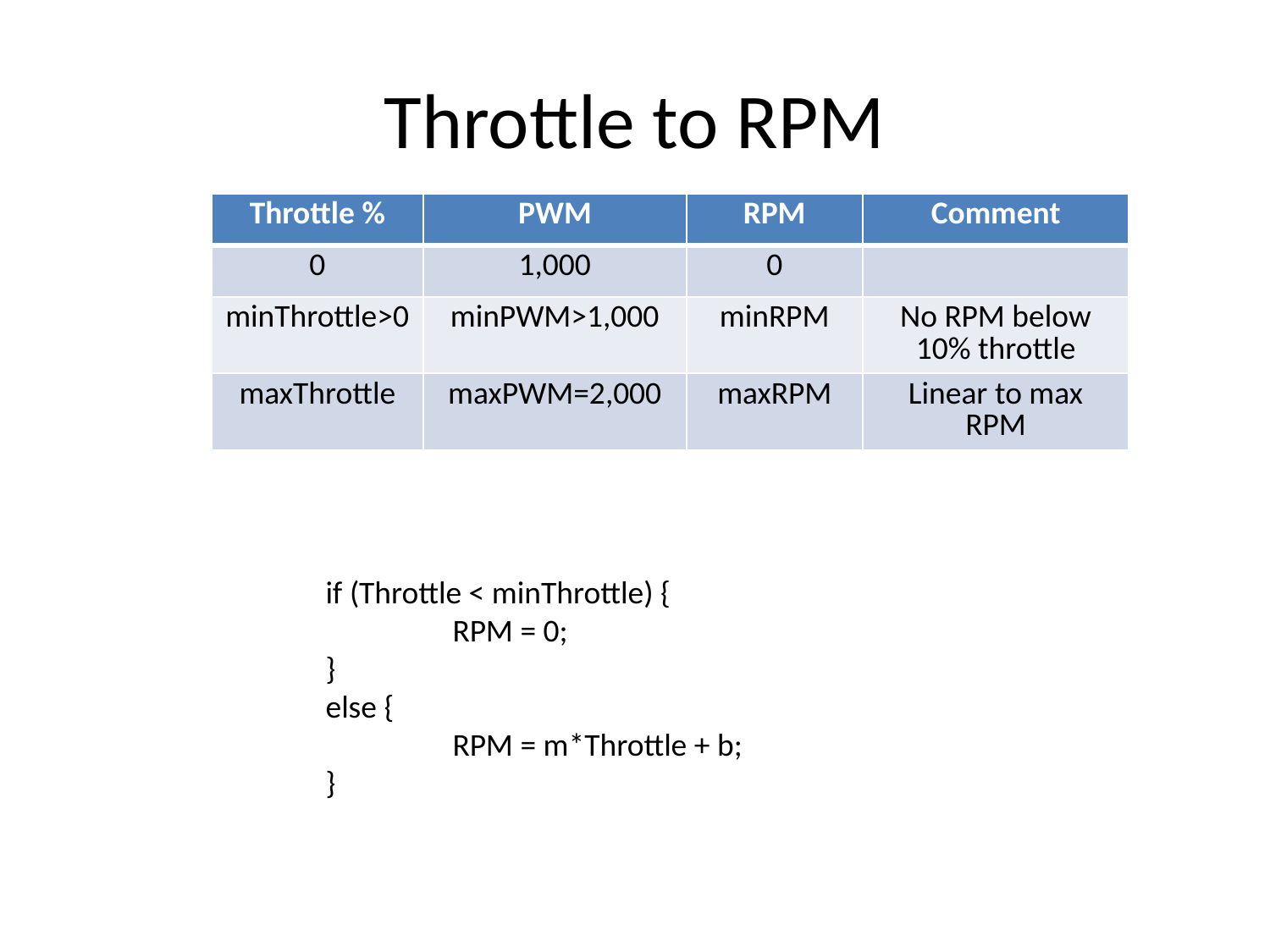

# Throttle to RPM
| Throttle % | PWM | RPM | Comment |
| --- | --- | --- | --- |
| 0 | 1,000 | 0 |  |
| minThrottle>0 | minPWM>1,000 | minRPM | No RPM below 10% throttle |
| maxThrottle | maxPWM=2,000 | maxRPM | Linear to max RPM |
if (Throttle < minThrottle) {
	RPM = 0;
}
else {
	RPM = m*Throttle + b;
}